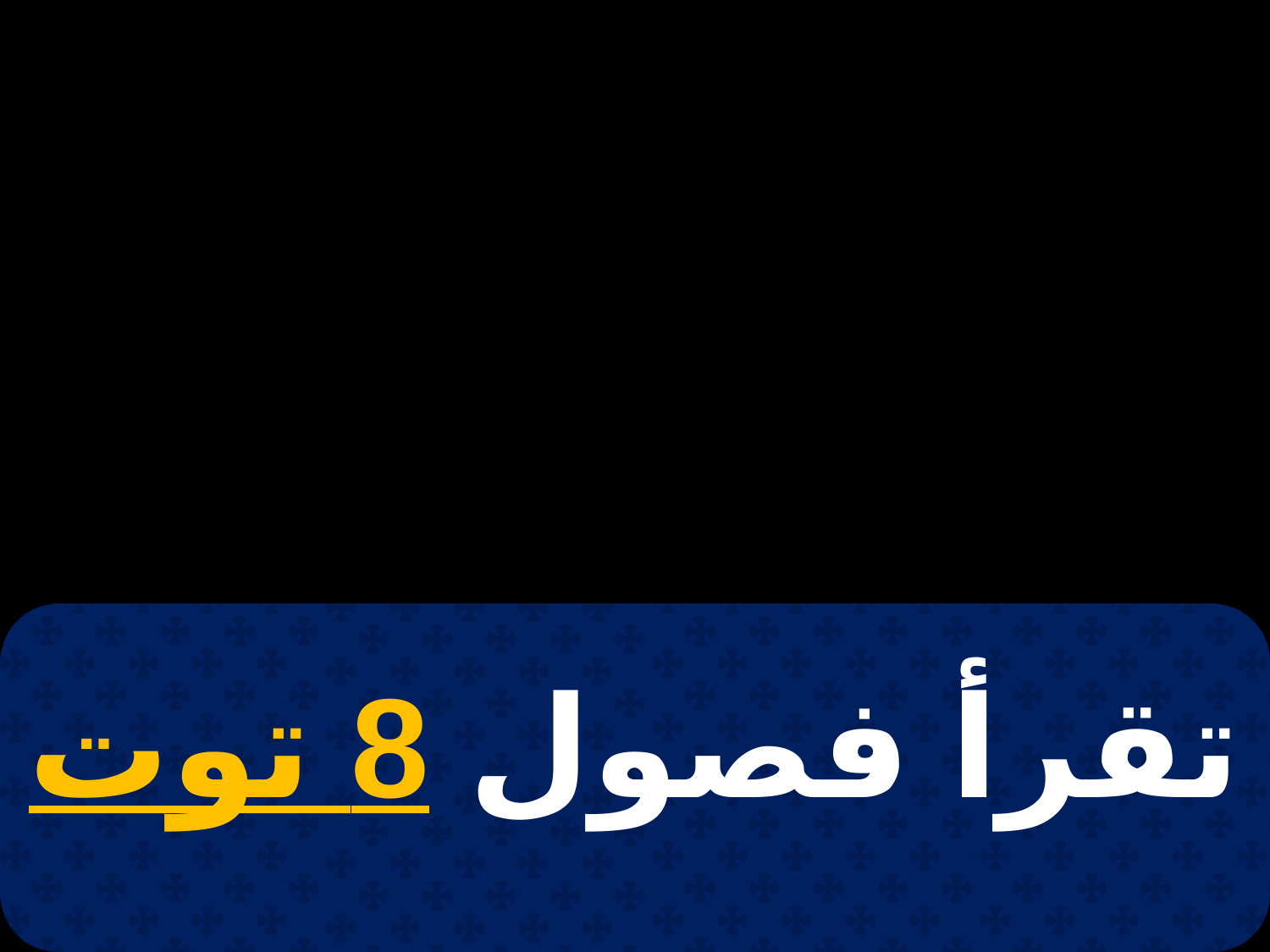

# 26 أمشير
تقرأ فصول 8 توت